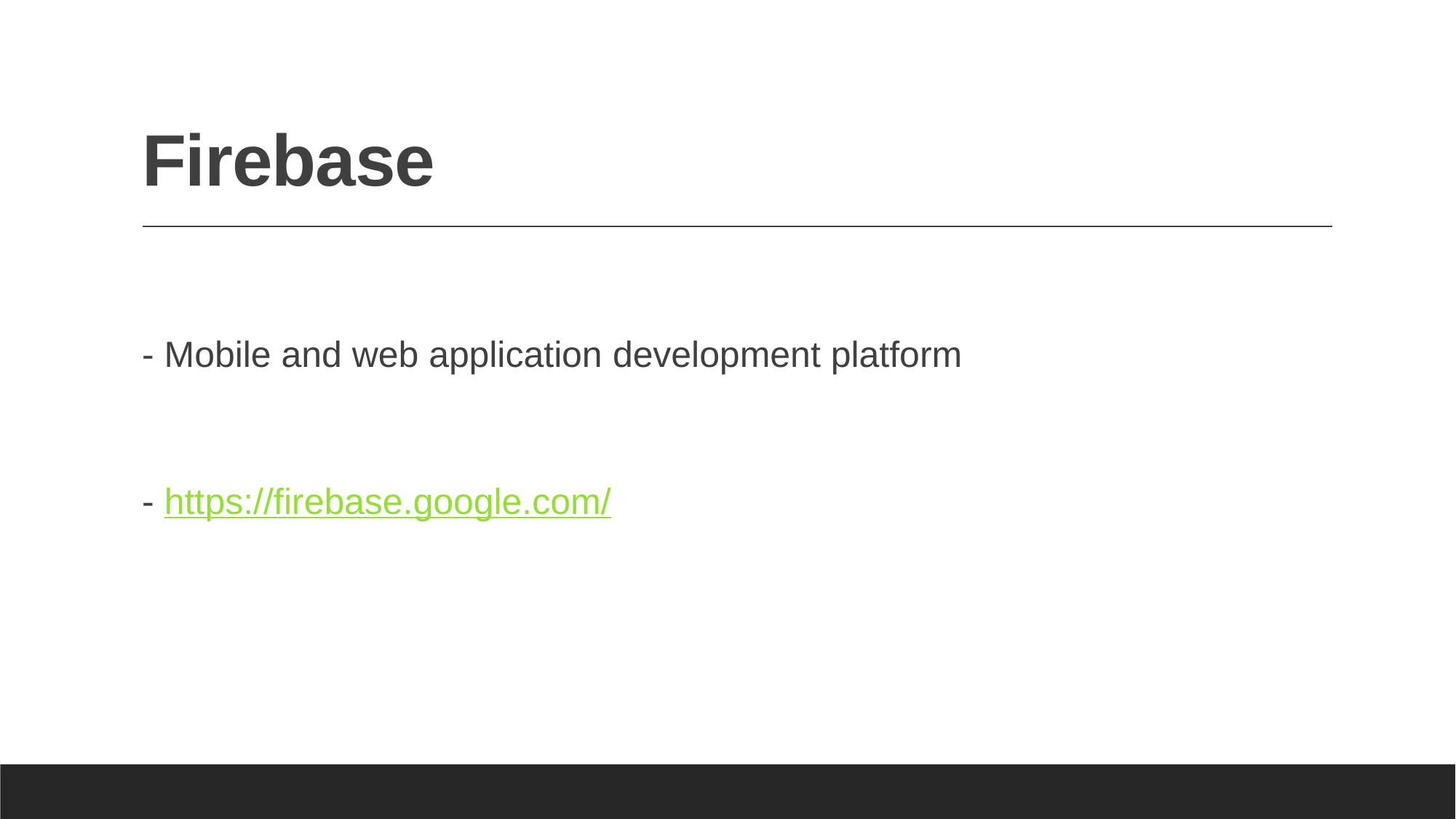

# Firebase

- Mobile and web application development platform

- https://firebase.google.com/